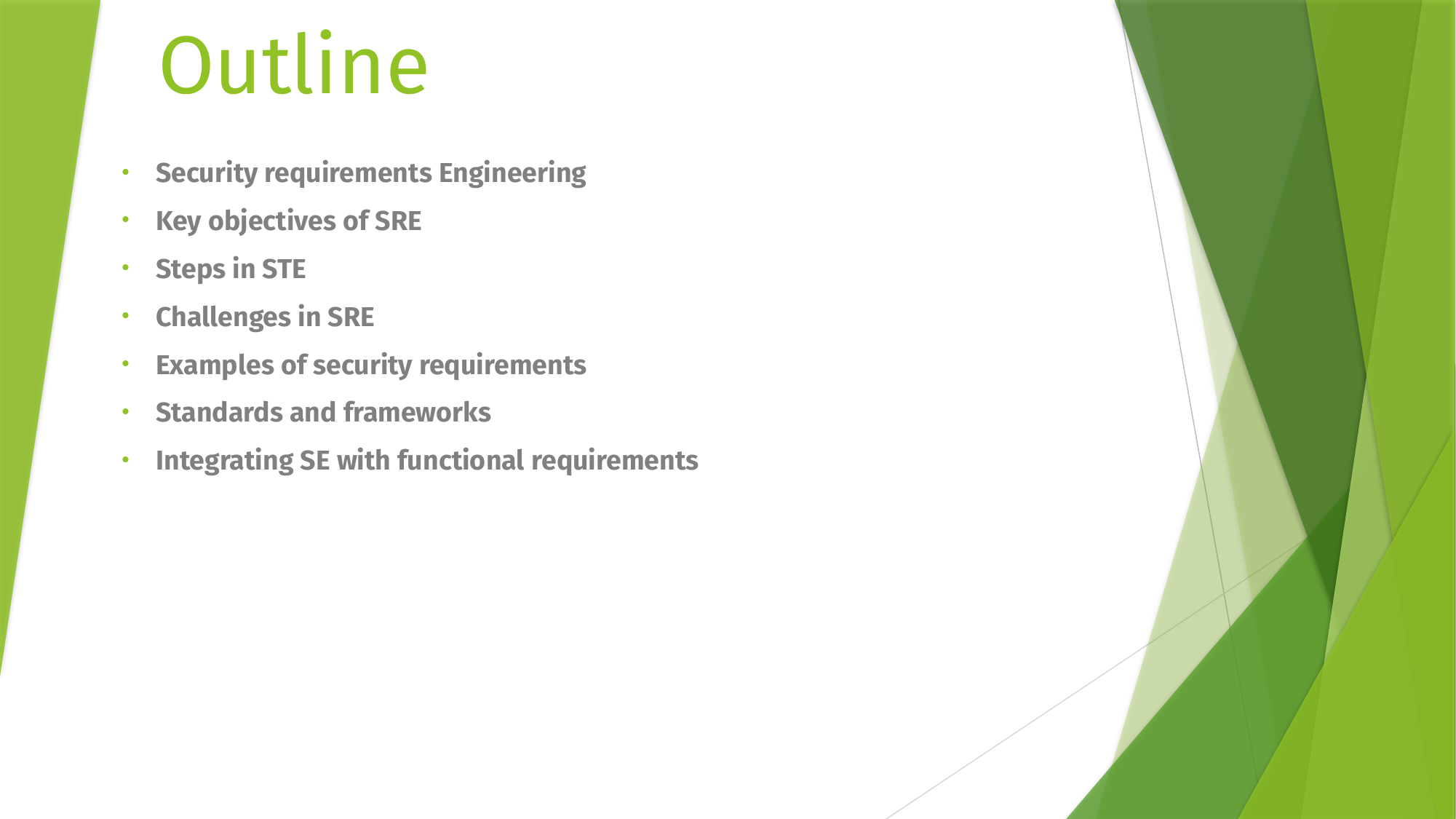

# Outline
Security requirements Engineering
Key objectives of SRE
Steps in STE
Challenges in SRE
Examples of security requirements
Standards and frameworks
Integrating SE with functional requirements